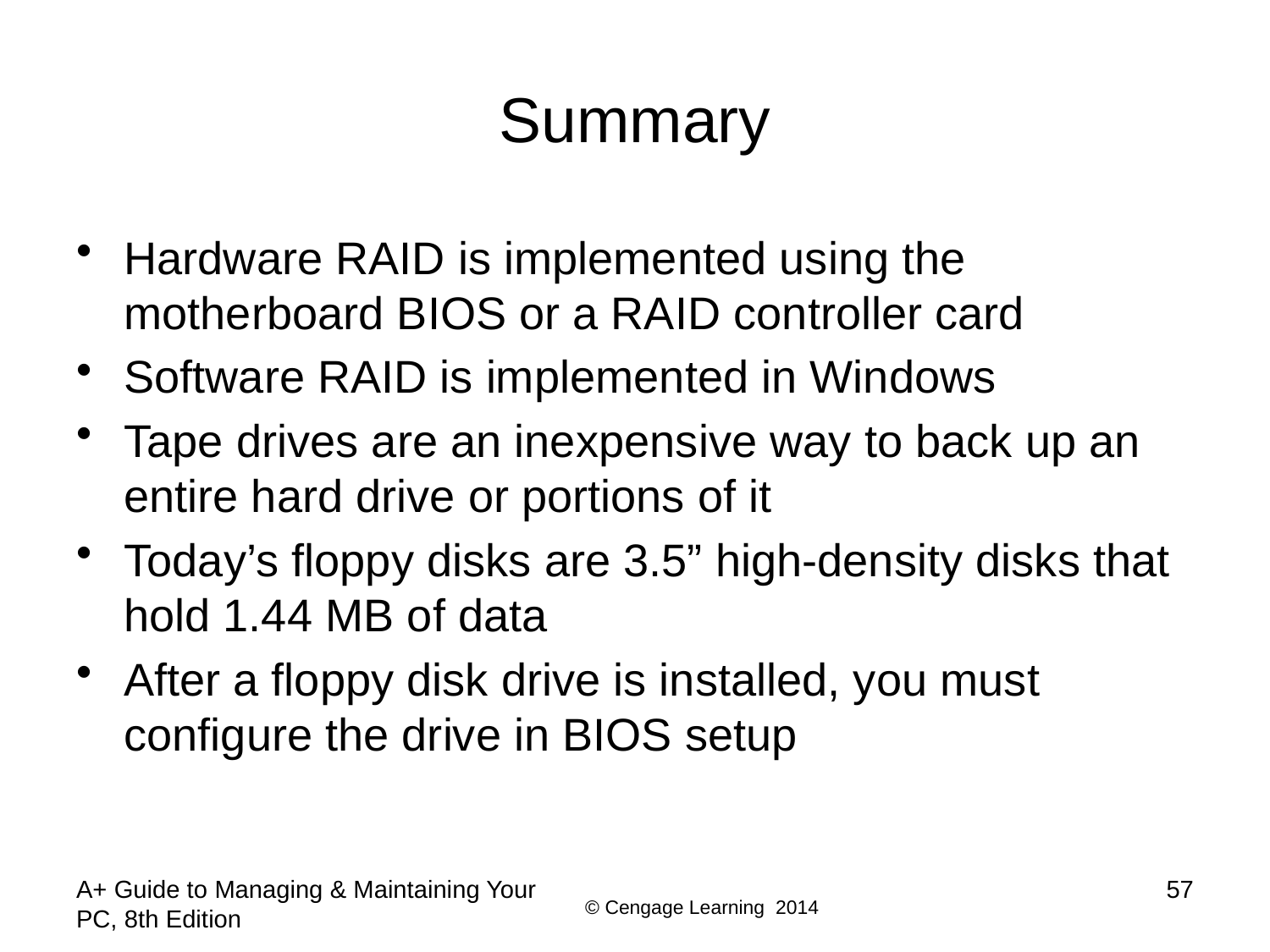

# Summary
Hardware RAID is implemented using the motherboard BIOS or a RAID controller card
Software RAID is implemented in Windows
Tape drives are an inexpensive way to back up an entire hard drive or portions of it
Today’s floppy disks are 3.5” high-density disks that hold 1.44 MB of data
After a floppy disk drive is installed, you must configure the drive in BIOS setup
A+ Guide to Managing & Maintaining Your PC, 8th Edition
57